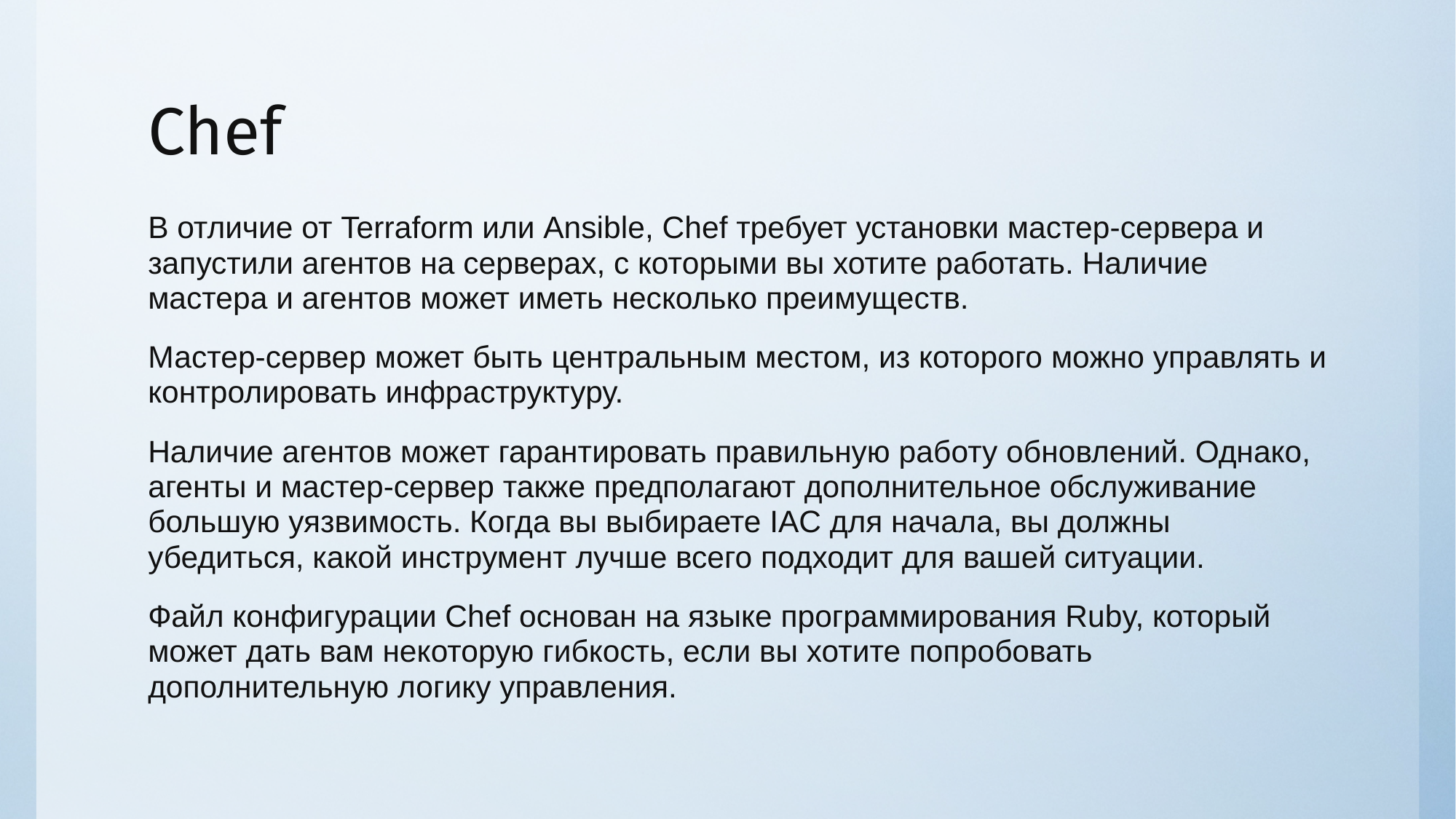

# Chef
В отличие от Terraform или Ansible, Chef требует установки мастер-сервера и запустили агентов на серверах, с которыми вы хотите работать. Наличие мастера и агентов может иметь несколько преимуществ.
Мастер-сервер может быть центральным местом, из которого можно управлять и контролировать инфраструктуру.
Наличие агентов может гарантировать правильную работу обновлений. Однако, агенты и мастер-сервер также предполагают дополнительное обслуживание большую уязвимость. Когда вы выбираете IAC для начала, вы должны убедиться, какой инструмент лучше всего подходит для вашей ситуации.
Файл конфигурации Chef основан на языке программирования Ruby, который может дать вам некоторую гибкость, если вы хотите попробовать дополнительную логику управления.